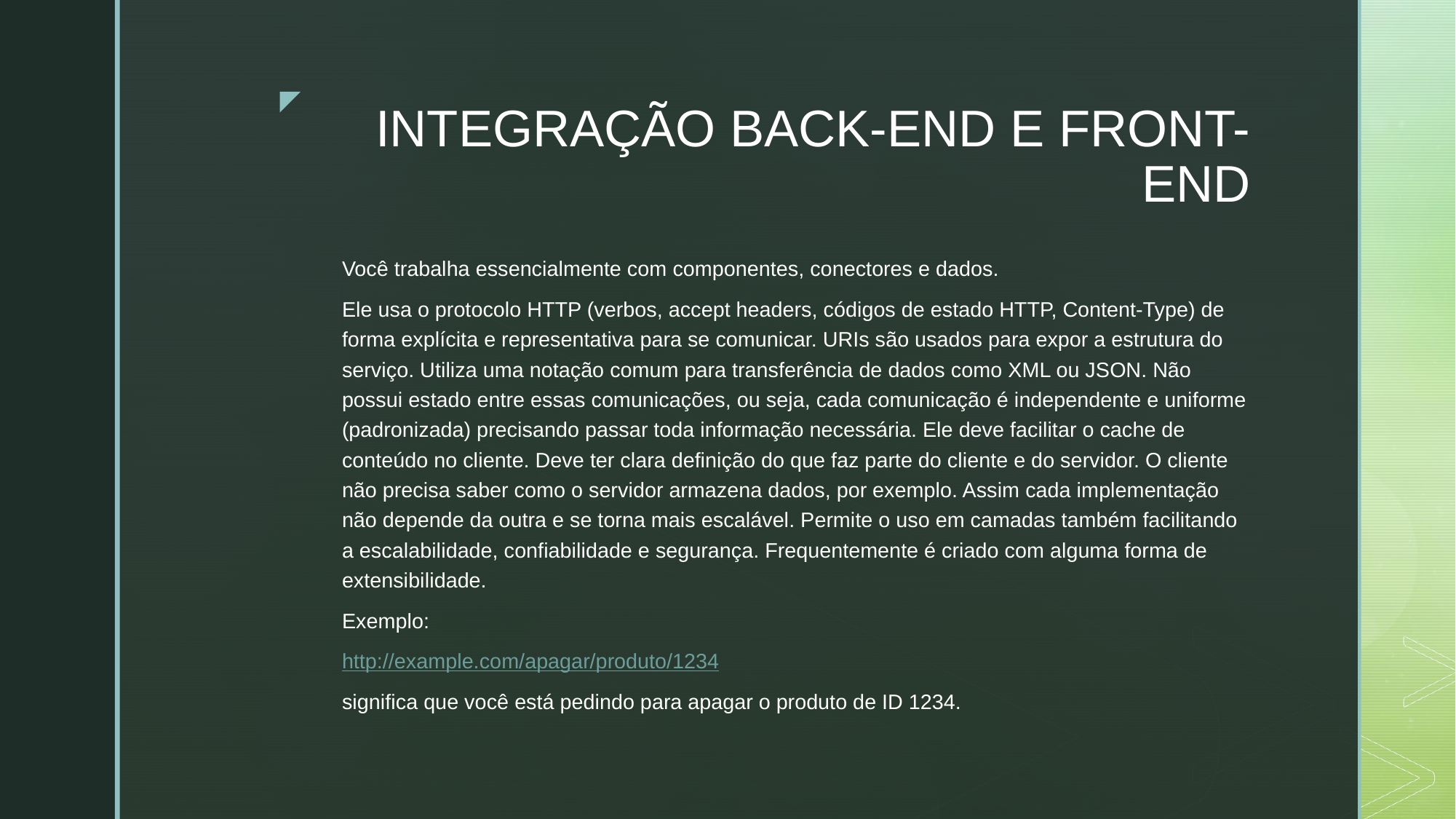

# INTEGRAÇÃO BACK-END E FRONT-END
Você trabalha essencialmente com componentes, conectores e dados.
Ele usa o protocolo HTTP (verbos, accept headers, códigos de estado HTTP, Content-Type) de forma explícita e representativa para se comunicar. URIs são usados para expor a estrutura do serviço. Utiliza uma notação comum para transferência de dados como XML ou JSON. Não possui estado entre essas comunicações, ou seja, cada comunicação é independente e uniforme (padronizada) precisando passar toda informação necessária. Ele deve facilitar o cache de conteúdo no cliente. Deve ter clara definição do que faz parte do cliente e do servidor. O cliente não precisa saber como o servidor armazena dados, por exemplo. Assim cada implementação não depende da outra e se torna mais escalável. Permite o uso em camadas também facilitando a escalabilidade, confiabilidade e segurança. Frequentemente é criado com alguma forma de extensibilidade.
Exemplo:
http://example.com/apagar/produto/1234
significa que você está pedindo para apagar o produto de ID 1234.